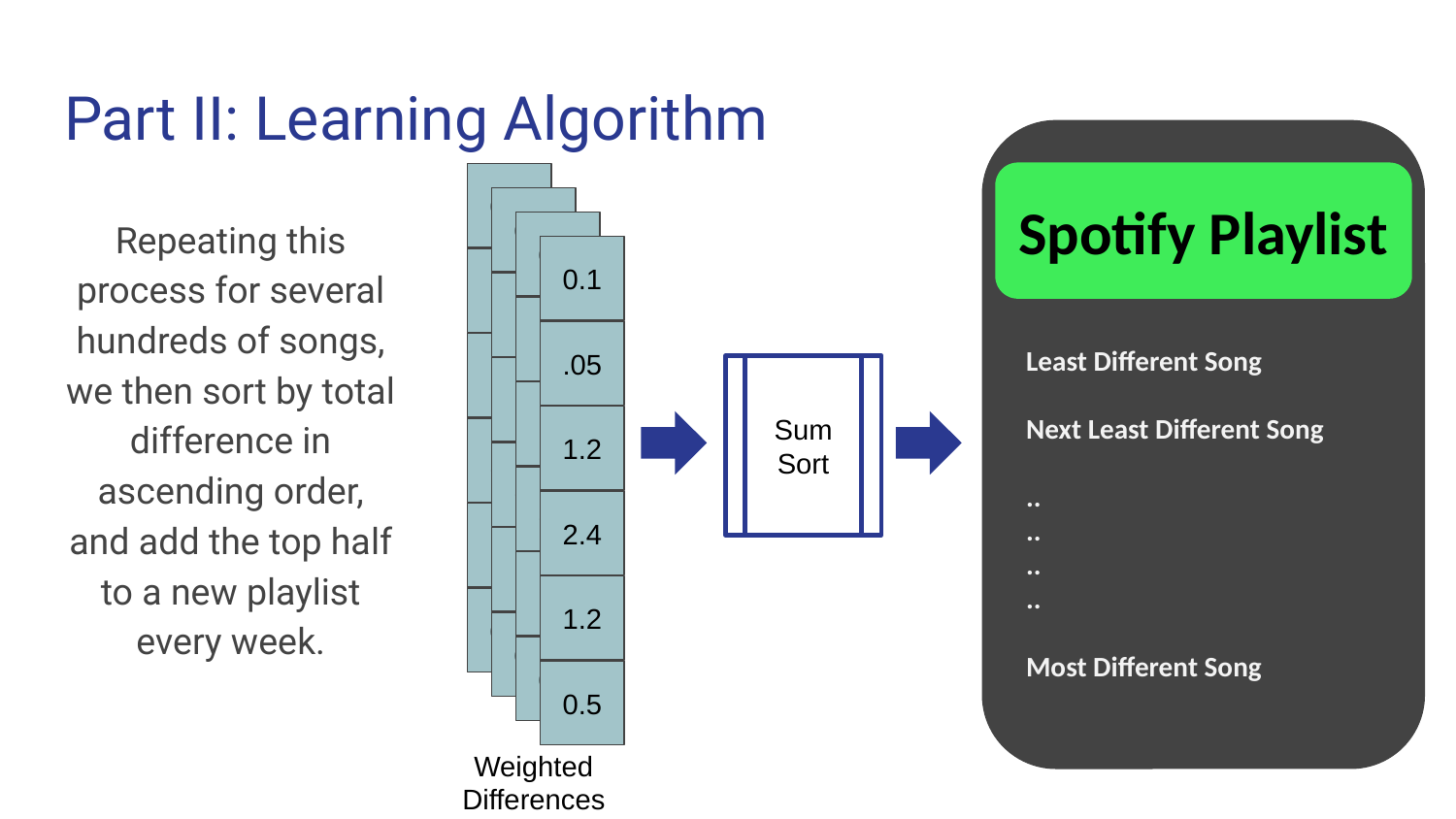

# Part II: Learning Algorithm

Spotify Playlist
0.1
0.1
Repeating this process for several hundreds of songs, we then sort by total difference in ascending order, and add the top half to a new playlist every week.
0.1
0.1
.05
.05
.05
.05
Least Different Song

Next Least Different Song

..
..
..
..

Most Different Song
1.2
Sum Sort
1.2
1.2
1.2

2.4
2.4
2.4
2.4
1.2
1.2
1.2
1.2
0.5
0.5
0.5
0.5
Weighted
Differences